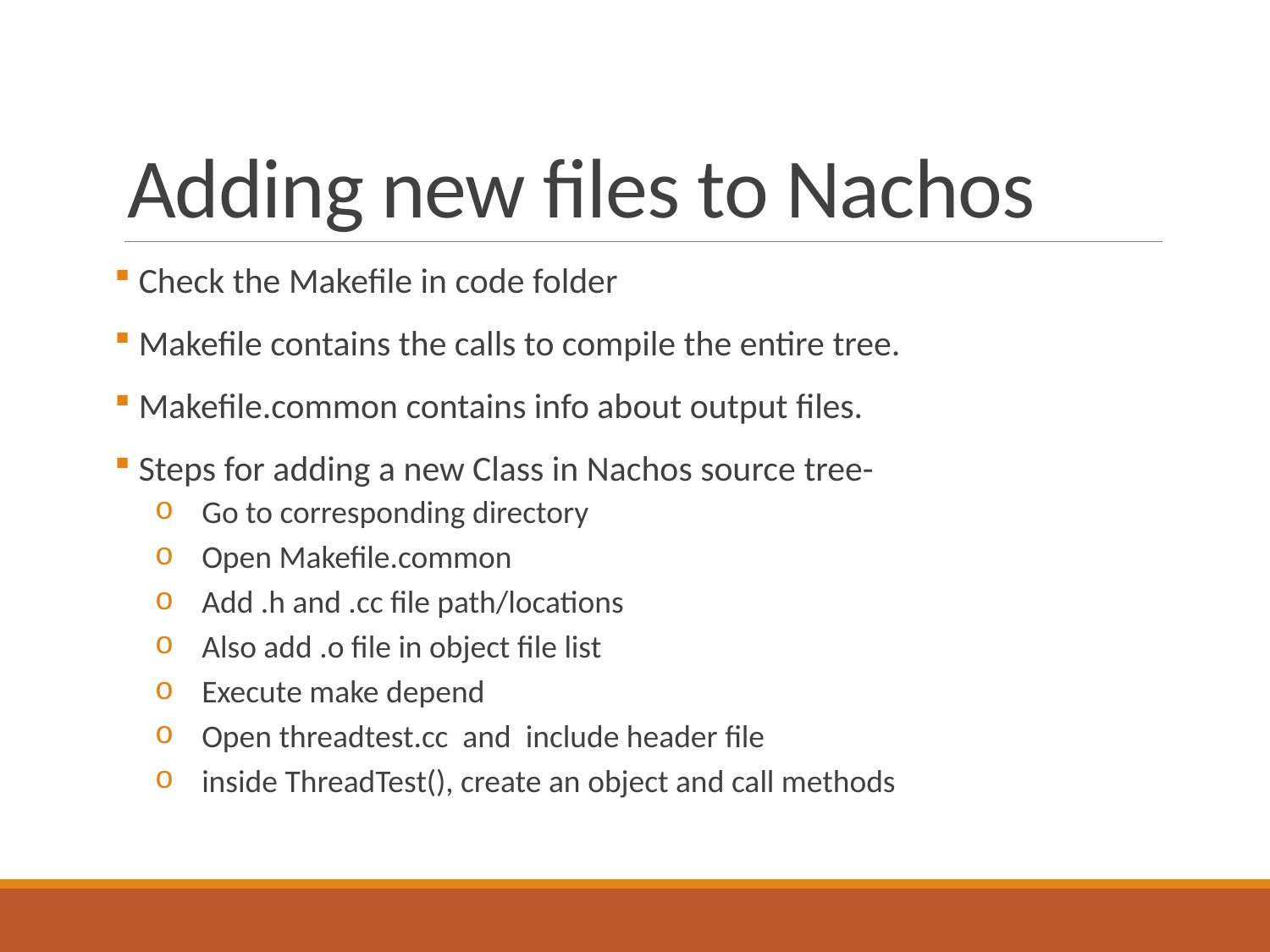

# Adding new files to Nachos
 Check the Makefile in code folder
 Makefile contains the calls to compile the entire tree.
 Makefile.common contains info about output files.
 Steps for adding a new Class in Nachos source tree-
 Go to corresponding directory
 Open Makefile.common
 Add .h and .cc file path/locations
 Also add .o file in object file list
 Execute make depend
 Open threadtest.cc  and  include header file
 inside ThreadTest(), create an object and call methods